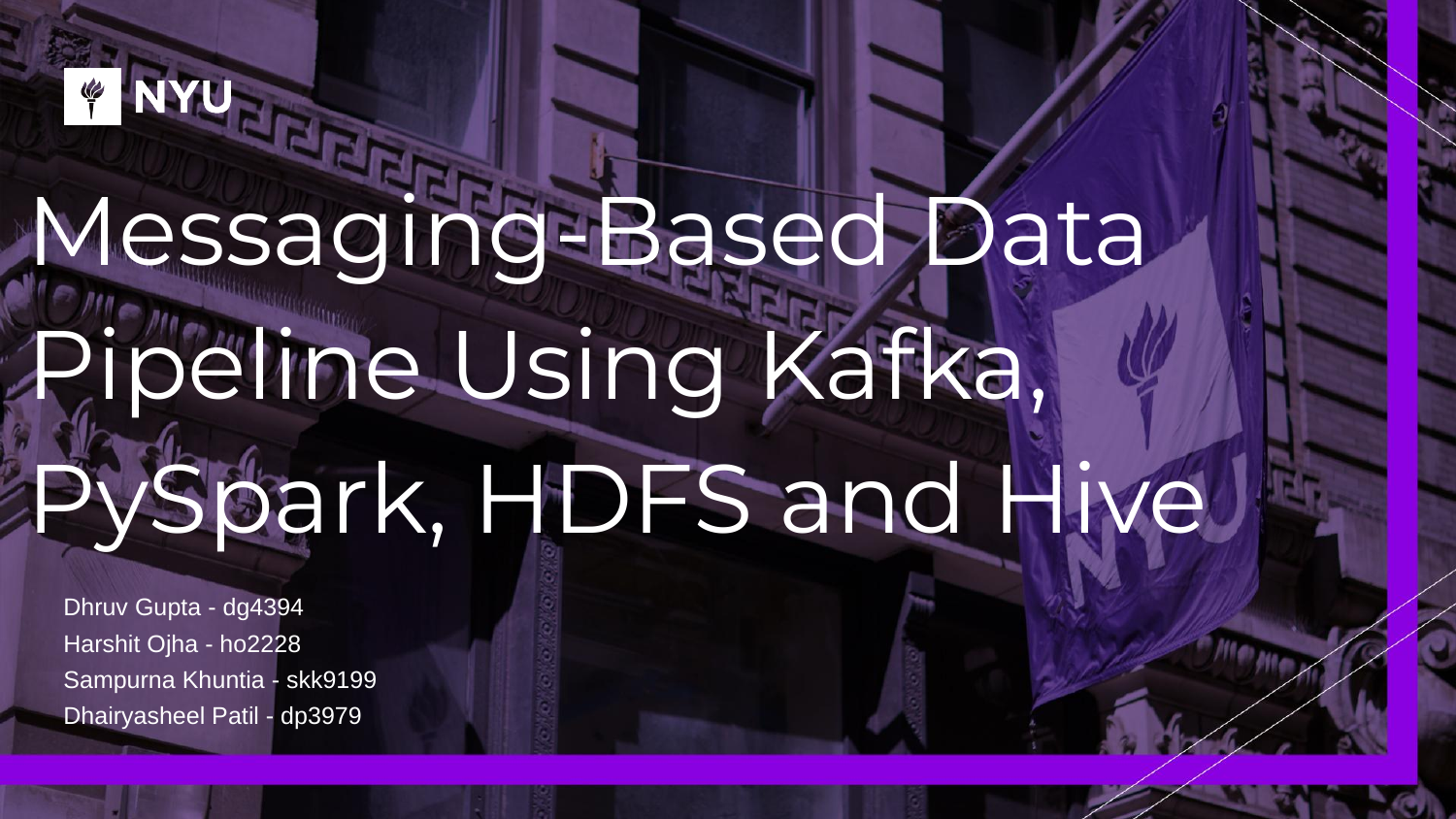

# Messaging-Based Data Pipeline Using Kafka,
PySpark, HDFS and Hive

Dhruv Gupta - dg4394
Harshit Ojha - ho2228
Sampurna Khuntia - skk9199
Dhairyasheel Patil - dp3979